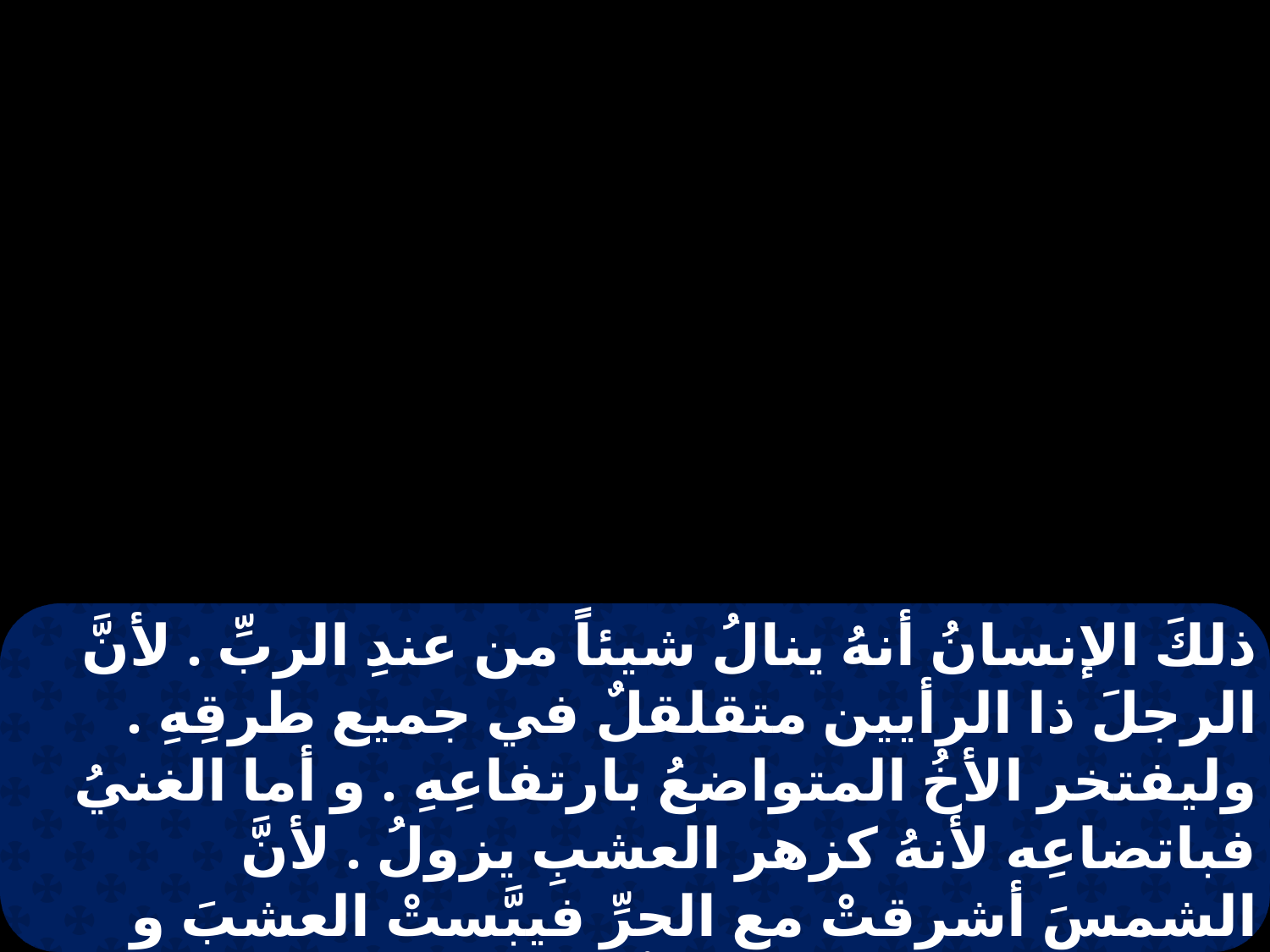

ذلكَ الإنسانُ أنهُ ينالُ شيئاً من عندِ الربِّ . لأنَّ الرجلَ ذا الرأيين متقلقلٌ في جميع طرقِهِ . وليفتخر الأخُ المتواضعُ بارتفاعِهِ . و أما الغنيُ فباتضاعِه لأنهُ كزهر العشبِ يزولُ . لأنَّ الشمسَ أشرقتْ مع الحرِّ فيبَّستْ العشبَ و انتثرَ زهرُهُ و فسدَ جمالُ